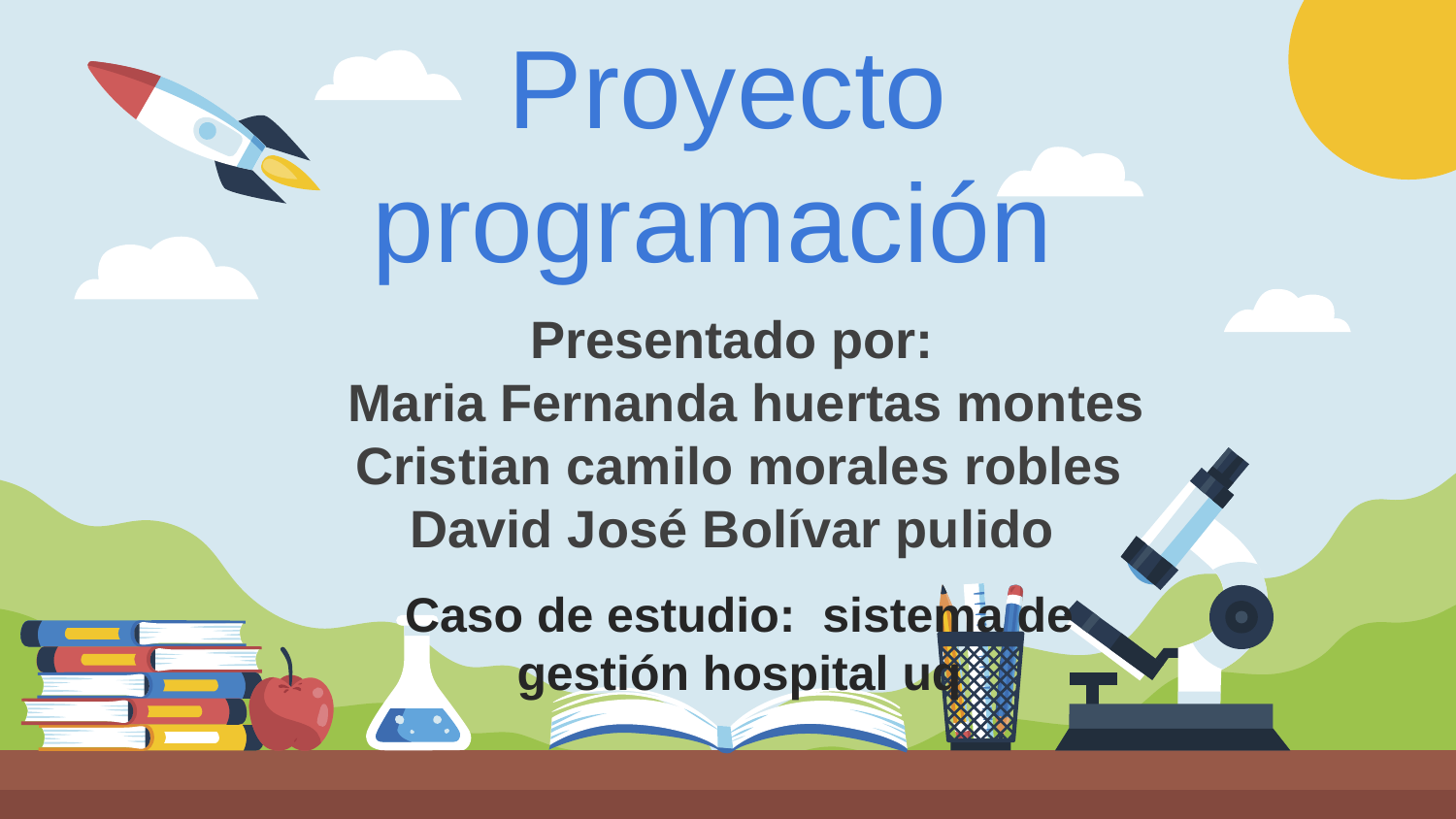

# Proyecto programación
Presentado por:
 Maria Fernanda huertas montes
Cristian camilo morales robles
David José Bolívar pulido
Caso de estudio:  sistema de gestión hospital uq